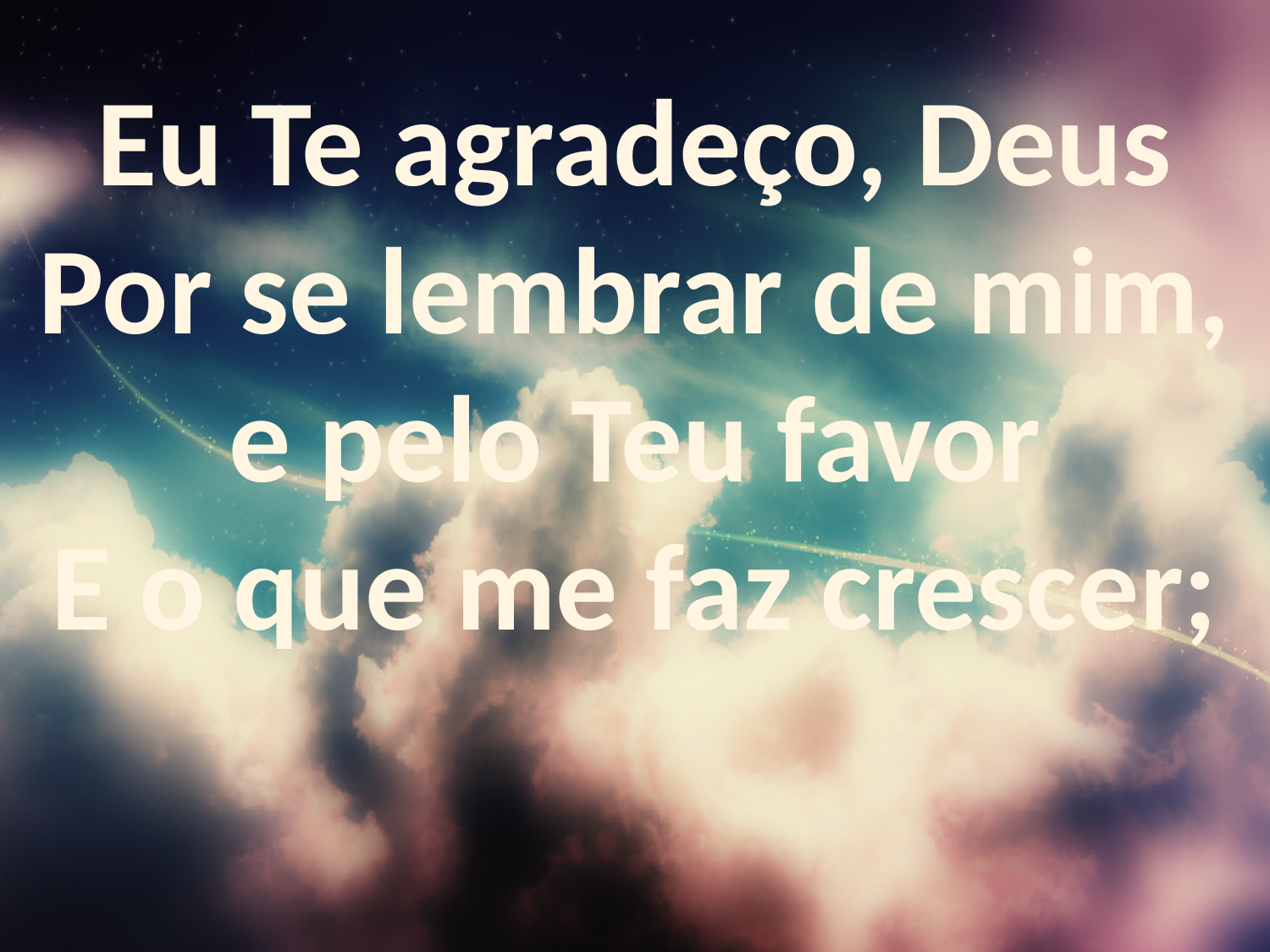

Eu Te agradeço, Deus
Por se lembrar de mim, e pelo Teu favor
E o que me faz crescer;